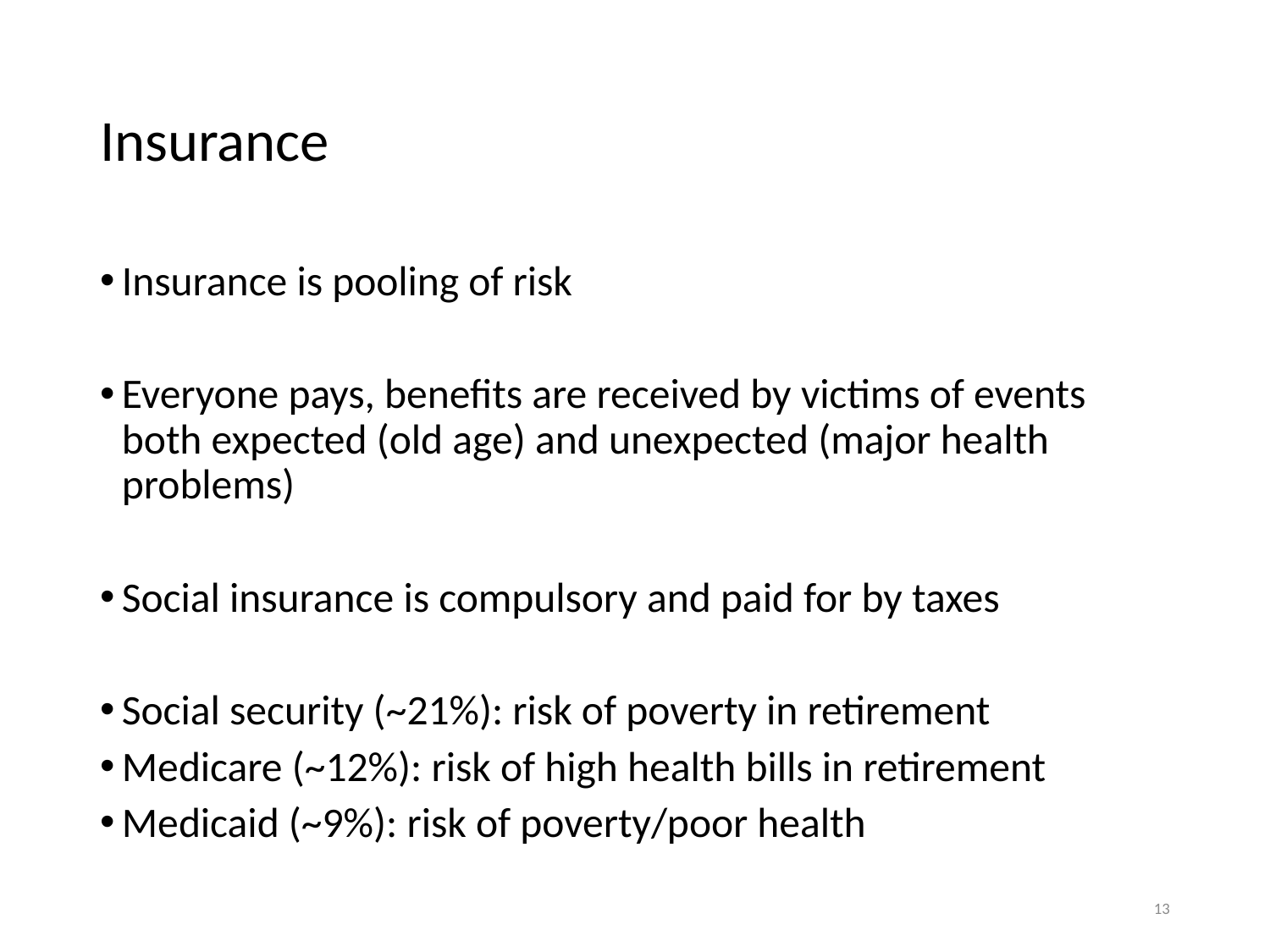

# Insurance
Insurance is pooling of risk

Everyone pays, benefits are received by victims of events both expected (old age) and unexpected (major health problems)

Social insurance is compulsory and paid for by taxes

Social security (~21%): risk of poverty in retirement
Medicare (~12%): risk of high health bills in retirement
Medicaid (~9%): risk of poverty/poor health
13